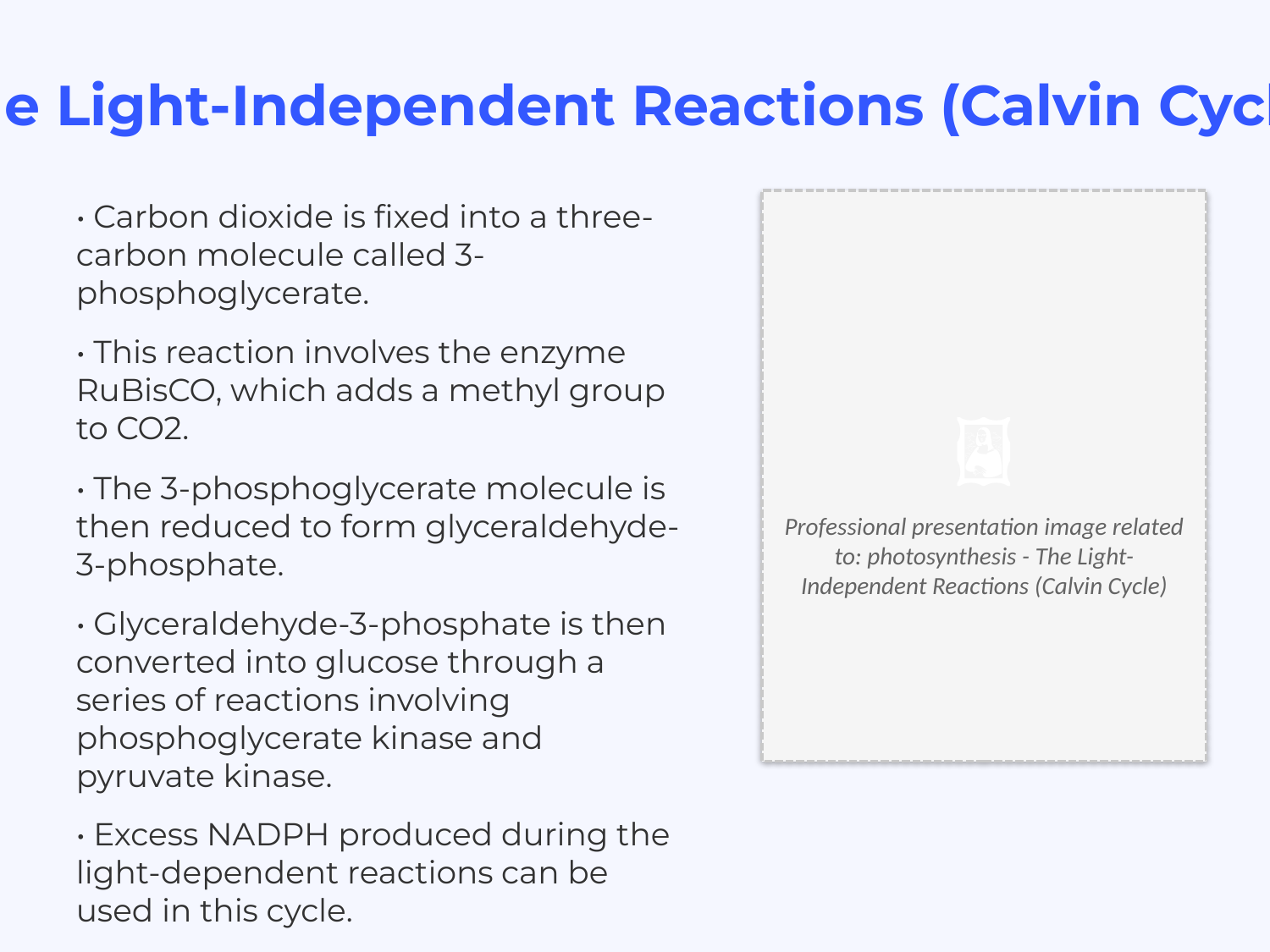

The Light-Independent Reactions (Calvin Cycle)
• Carbon dioxide is fixed into a three-carbon molecule called 3-phosphoglycerate.
• This reaction involves the enzyme RuBisCO, which adds a methyl group to CO2.
• The 3-phosphoglycerate molecule is then reduced to form glyceraldehyde-3-phosphate.
• Glyceraldehyde-3-phosphate is then converted into glucose through a series of reactions involving phosphoglycerate kinase and pyruvate kinase.
• Excess NADPH produced during the light-dependent reactions can be used in this cycle.

🖼️
Professional presentation image related to: photosynthesis - The Light-Independent Reactions (Calvin Cycle)